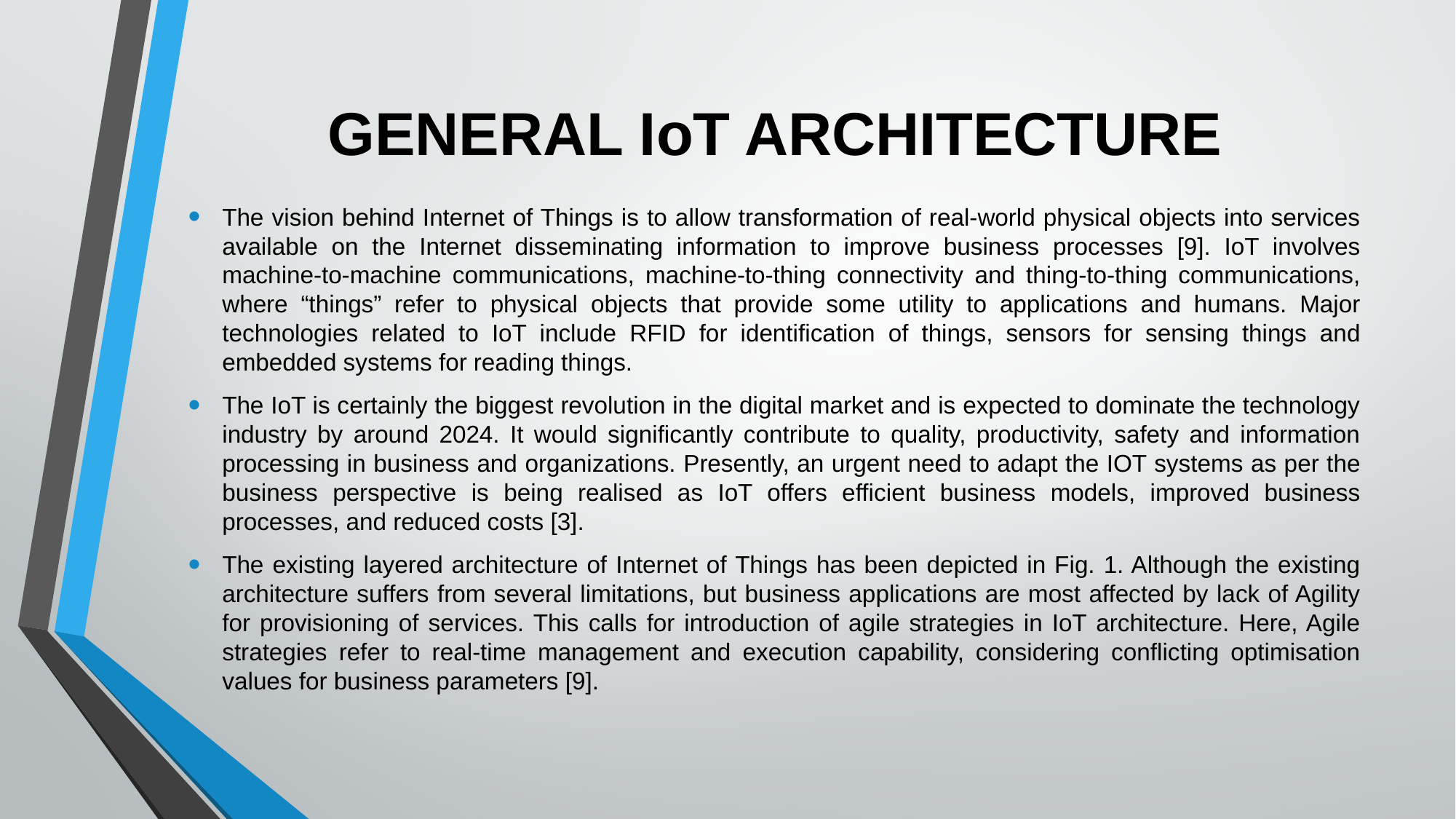

# GENERAL IoT ARCHITECTURE
The vision behind Internet of Things is to allow transformation of real-world physical objects into services available on the Internet disseminating information to improve business processes [9]. IoT involves machine-to-machine communications, machine-to-thing connectivity and thing-to-thing communications, where “things” refer to physical objects that provide some utility to applications and humans. Major technologies related to IoT include RFID for identification of things, sensors for sensing things and embedded systems for reading things.
The IoT is certainly the biggest revolution in the digital market and is expected to dominate the technology industry by around 2024. It would significantly contribute to quality, productivity, safety and information processing in business and organizations. Presently, an urgent need to adapt the IOT systems as per the business perspective is being realised as IoT offers efficient business models, improved business processes, and reduced costs [3].
The existing layered architecture of Internet of Things has been depicted in Fig. 1. Although the existing architecture suffers from several limitations, but business applications are most affected by lack of Agility for provisioning of services. This calls for introduction of agile strategies in IoT architecture. Here, Agile strategies refer to real-time management and execution capability, considering conflicting optimisation values for business parameters [9].